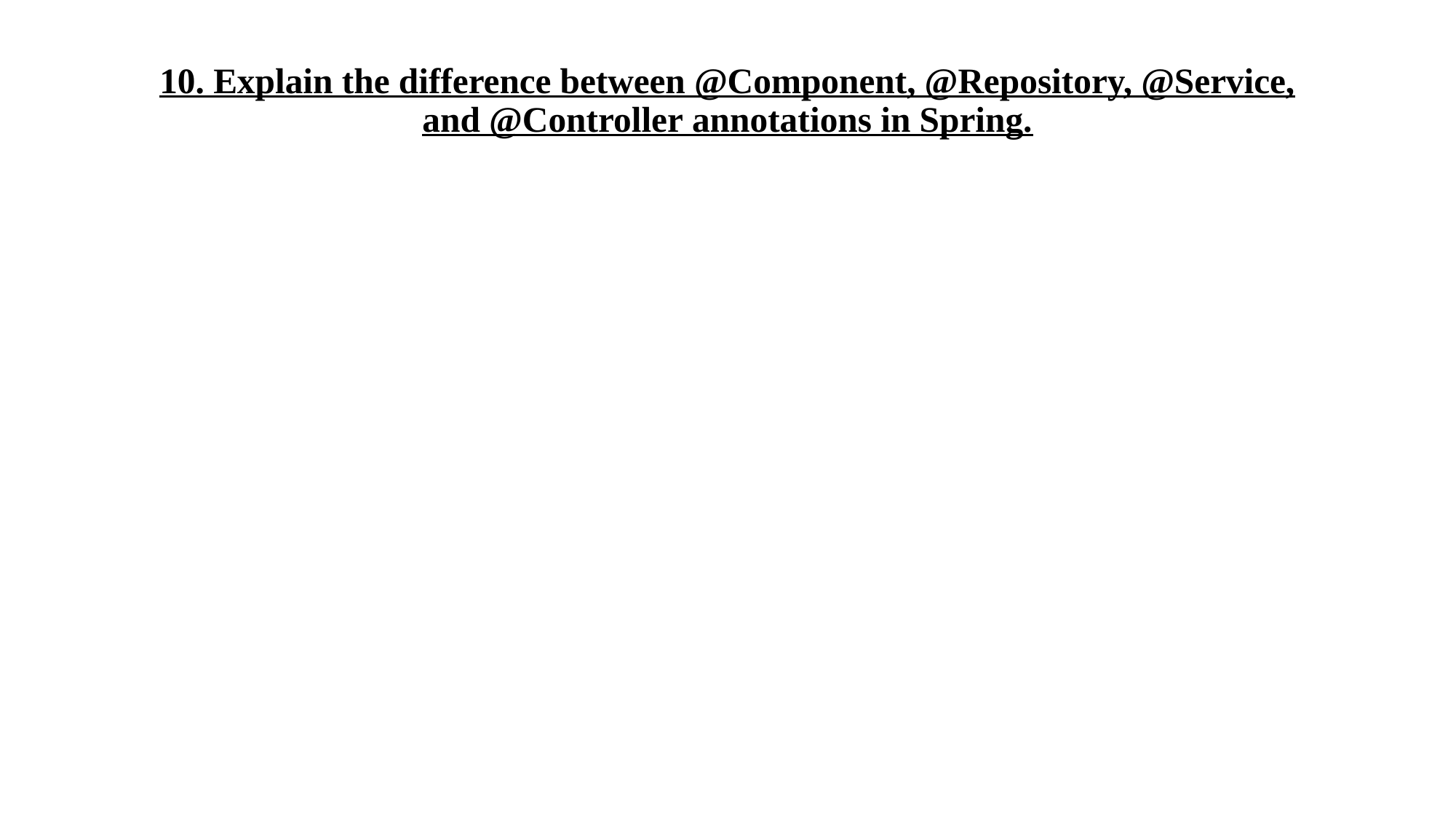

# 10. Explain the difference between @Component, @Repository, @Service, and @Controller annotations in Spring.